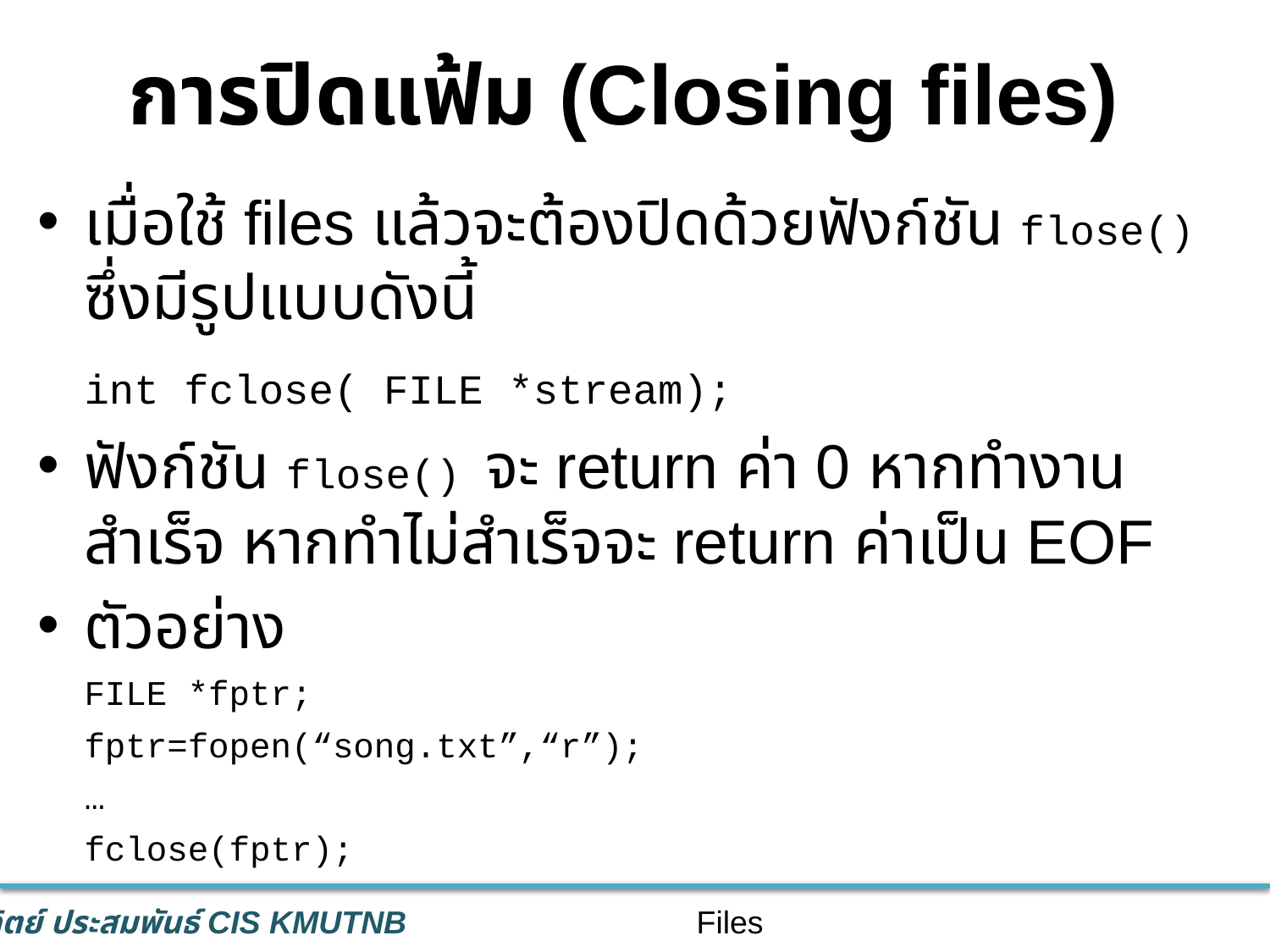

# การปิดแฟ้ม (Closing files)
เมื่อใช้ files แล้วจะต้องปิดด้วยฟังก์ชัน flose() ซึ่งมีรูปแบบดังนี้
			int fclose( FILE *stream);
ฟังก์ชัน flose() จะ return ค่า 0 หากทำงานสำเร็จ หากทำไม่สำเร็จจะ return ค่าเป็น EOF
ตัวอย่าง
	FILE *fptr;
	fptr=fopen(“song.txt”,“r”);
	…
	fclose(fptr);

Files